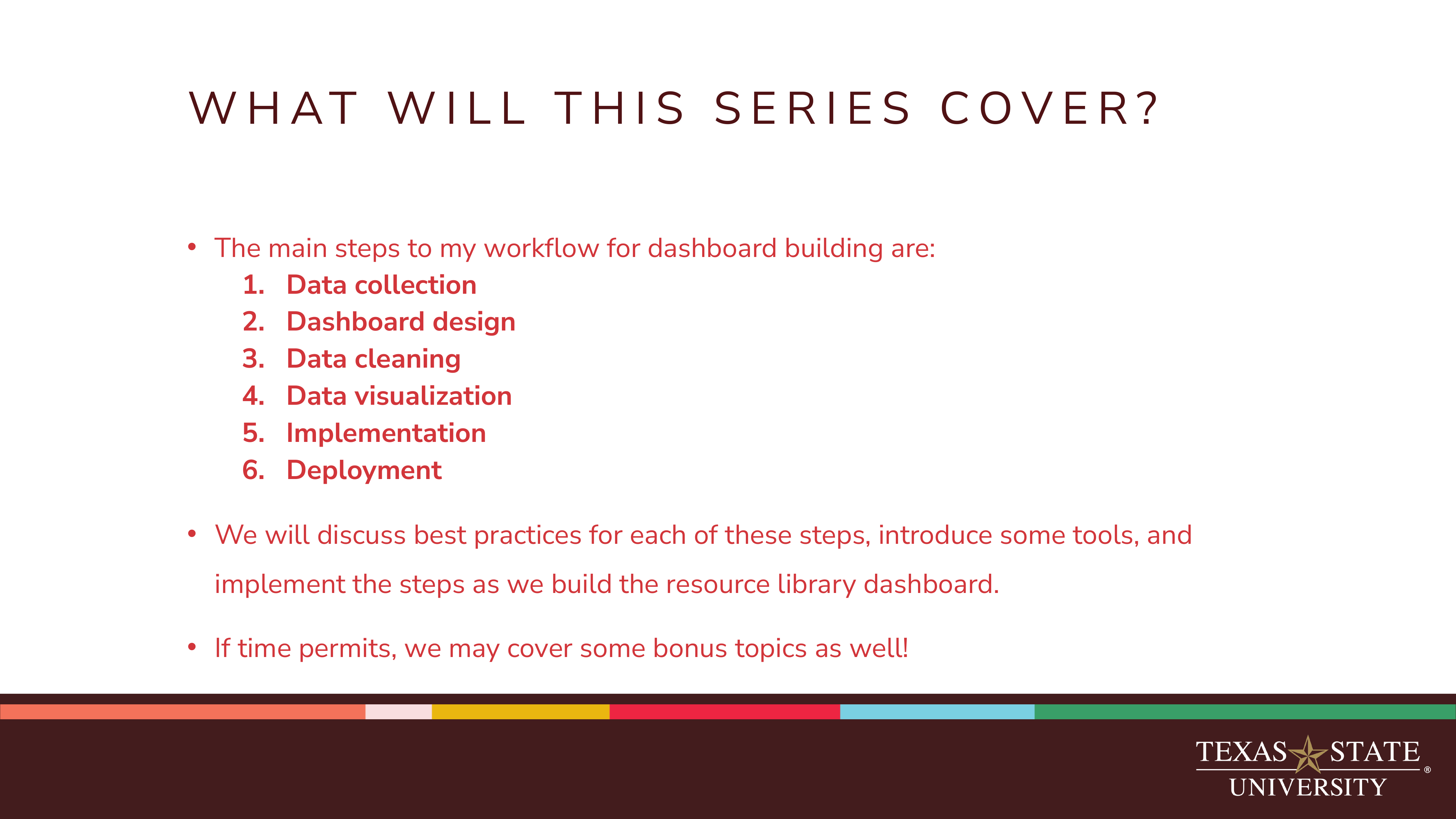

# WHAT WILL THIS SERIES COVER?
The main steps to my workflow for dashboard building are:
Data collection
Dashboard design
Data cleaning
Data visualization
Implementation
Deployment
We will discuss best practices for each of these steps, introduce some tools, and implement the steps as we build the resource library dashboard.
If time permits, we may cover some bonus topics as well!